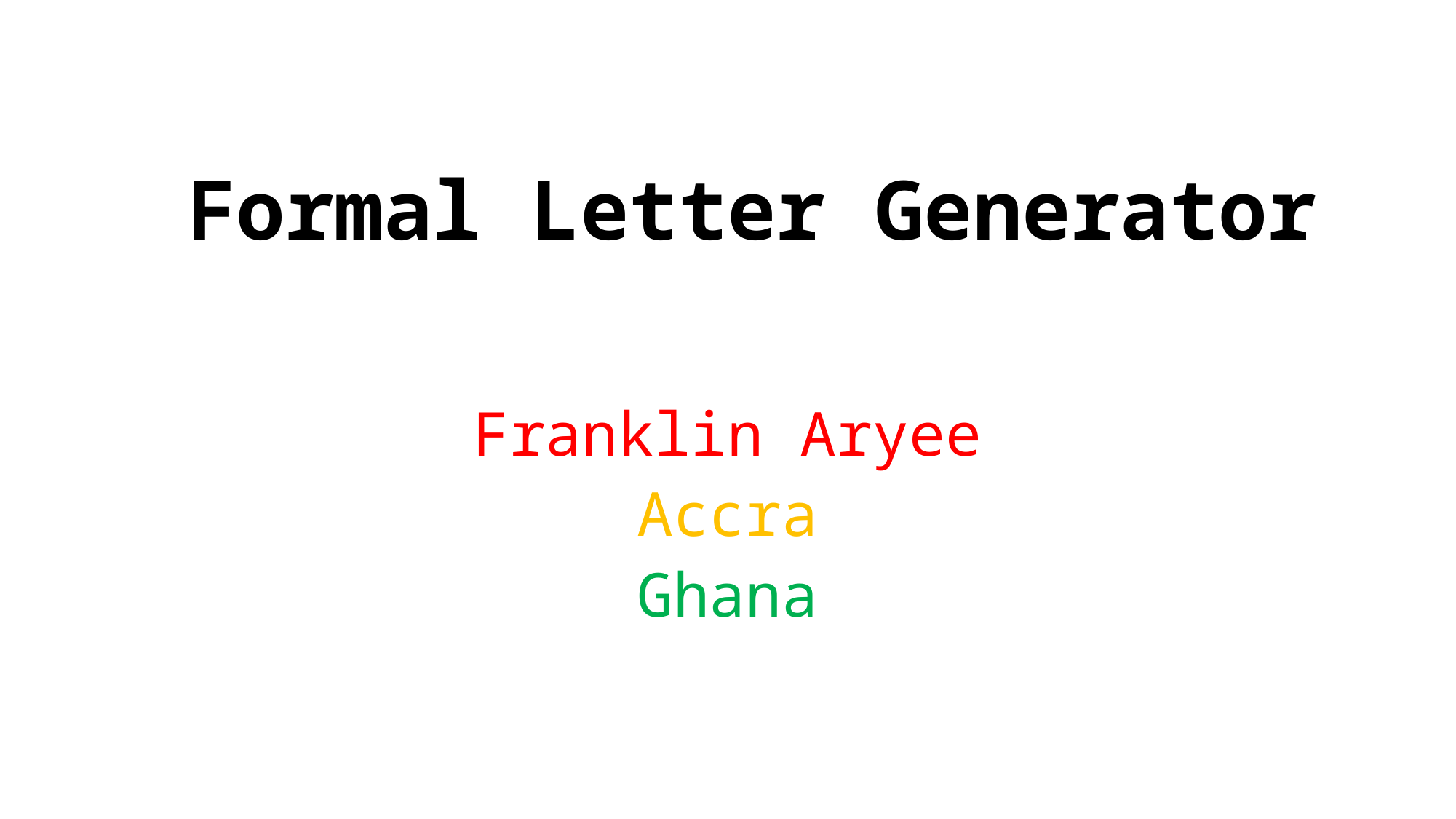

# Formal Letter Generator
Franklin Aryee
Accra
Ghana